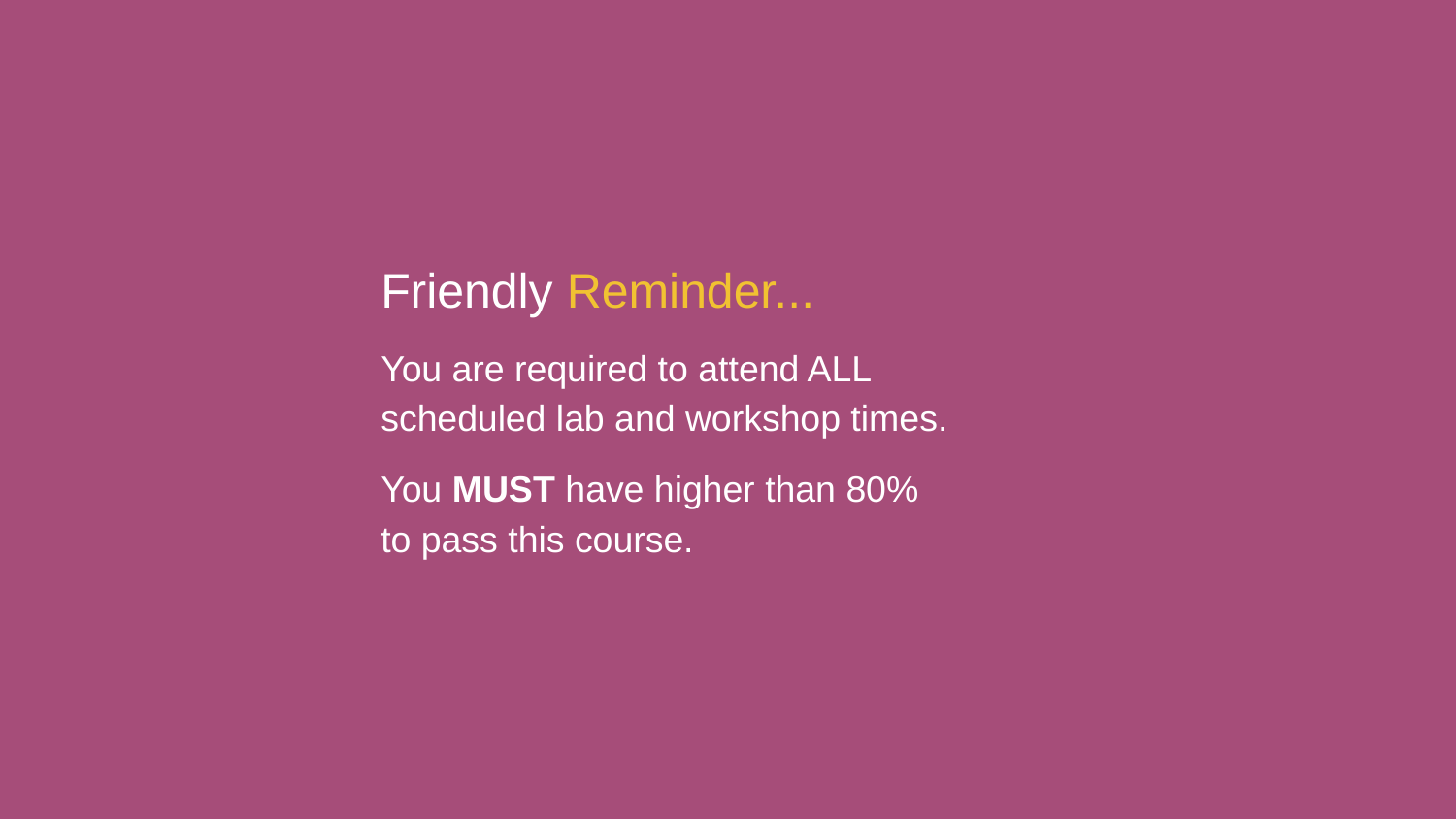

Friendly Reminder...
You are required to attend ALL
scheduled lab and workshop times.
You MUST have higher than 80%
to pass this course.